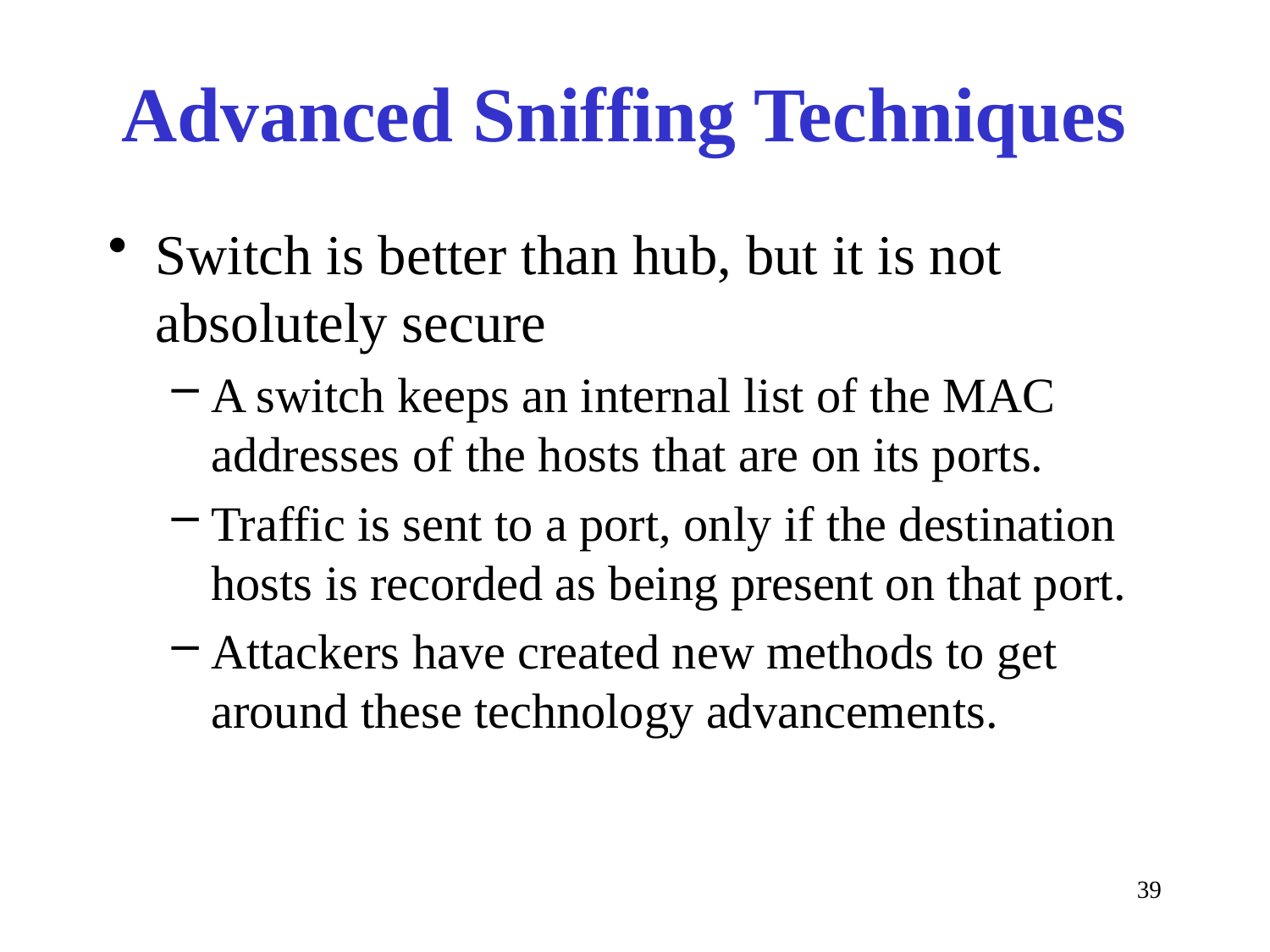

# Advanced Sniffing Techniques
Switch is better than hub, but it is not absolutely secure
A switch keeps an internal list of the MAC addresses of the hosts that are on its ports.
Traffic is sent to a port, only if the destination hosts is recorded as being present on that port.
Attackers have created new methods to get around these technology advancements.

39